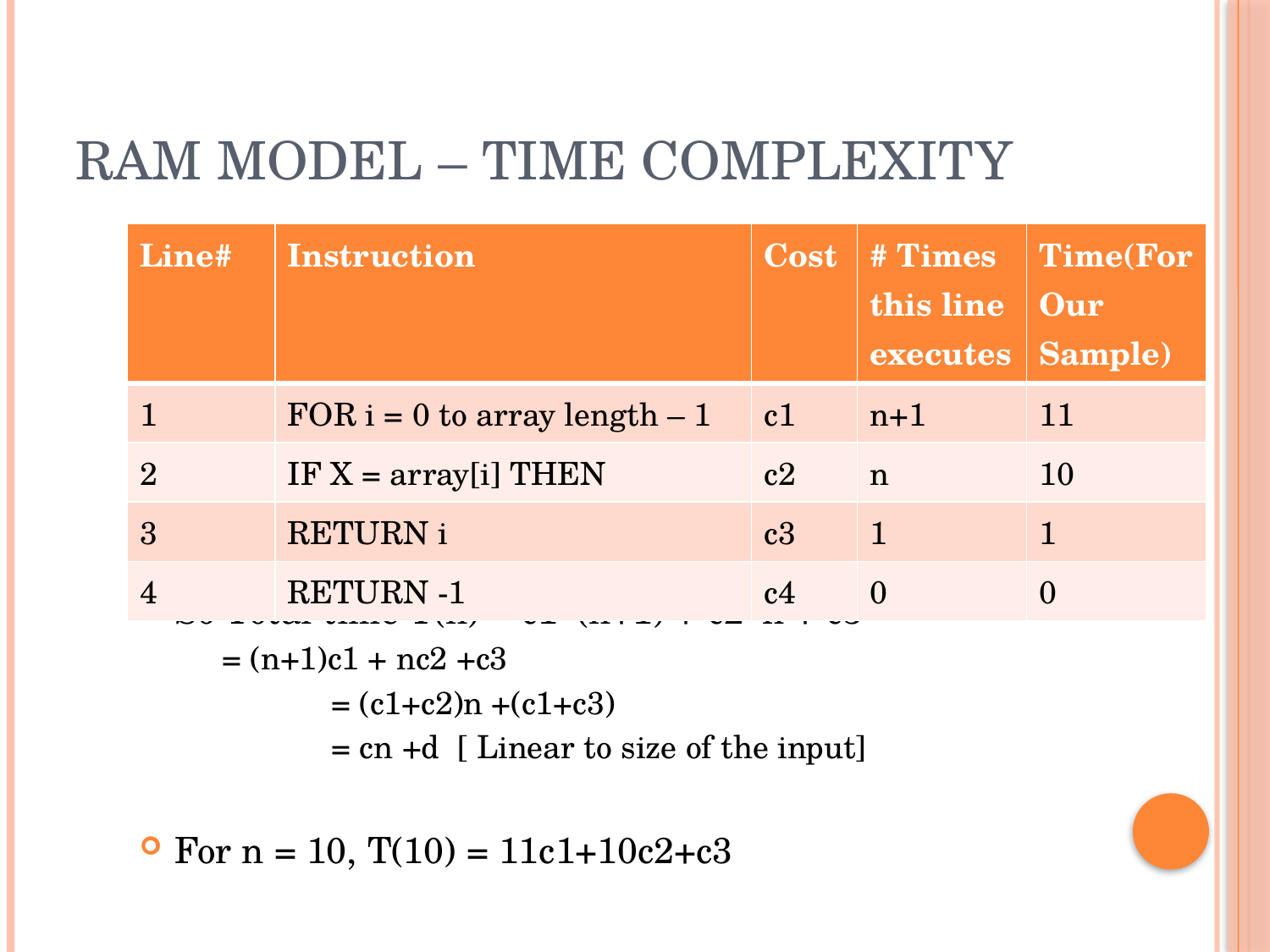

# RAM Model – Time Complexity
| Line# | Instruction | Cost | # Times this line executes | Time(For Our Sample) |
| --- | --- | --- | --- | --- |
| 1 | FOR i = 0 to array length – 1 | c1 | n+1 | 11 |
| 2 | IF X = array[i] THEN | c2 | n | 10 |
| 3 | RETURN i | c3 | 1 | 1 |
| 4 | RETURN -1 | c4 | 0 | 0 |
So Total time T(n) = c1*(n+1) + c2*n + c3
				= (n+1)c1 + nc2 +c3
		     		= (c1+c2)n +(c1+c3)
		      		= cn +d  [ Linear to size of the input]

For n = 10, T(10) = 11c1+10c2+c3